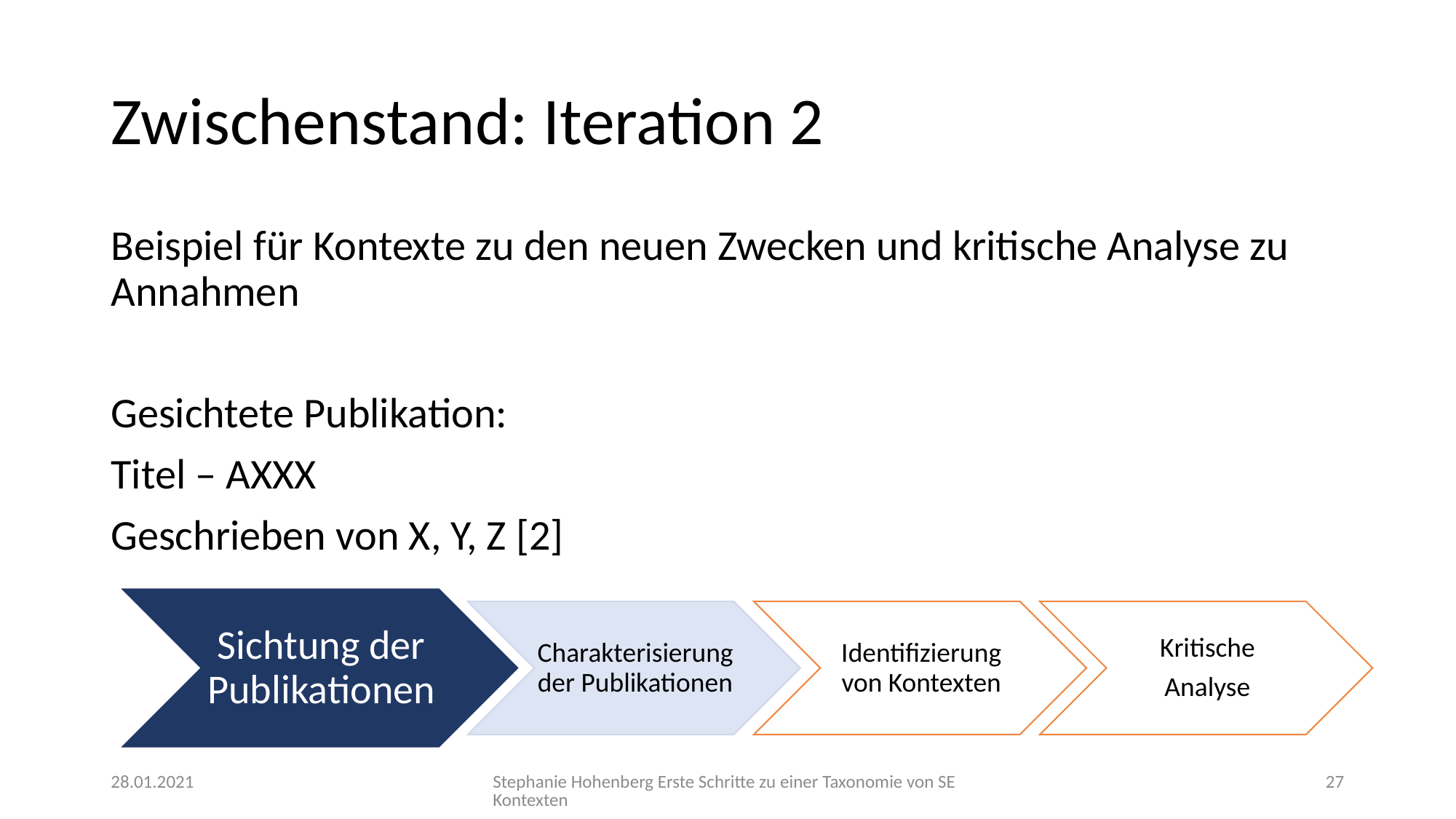

# Zwischenstand: Iteration 2
Beispiel für Kontexte zu den neuen Zwecken und kritische Analyse zu Annahmen

Gesichtete Publikation:
Titel – AXXX
Geschrieben von X, Y, Z [2]

Sichtung der Publikationen
Charakterisierung der Publikationen
Identifizierung von Kontexten
Kritische
Analyse
28.01.2021
Stephanie Hohenberg
Erste Schritte zu einer Taxonomie von SE Kontexten
27